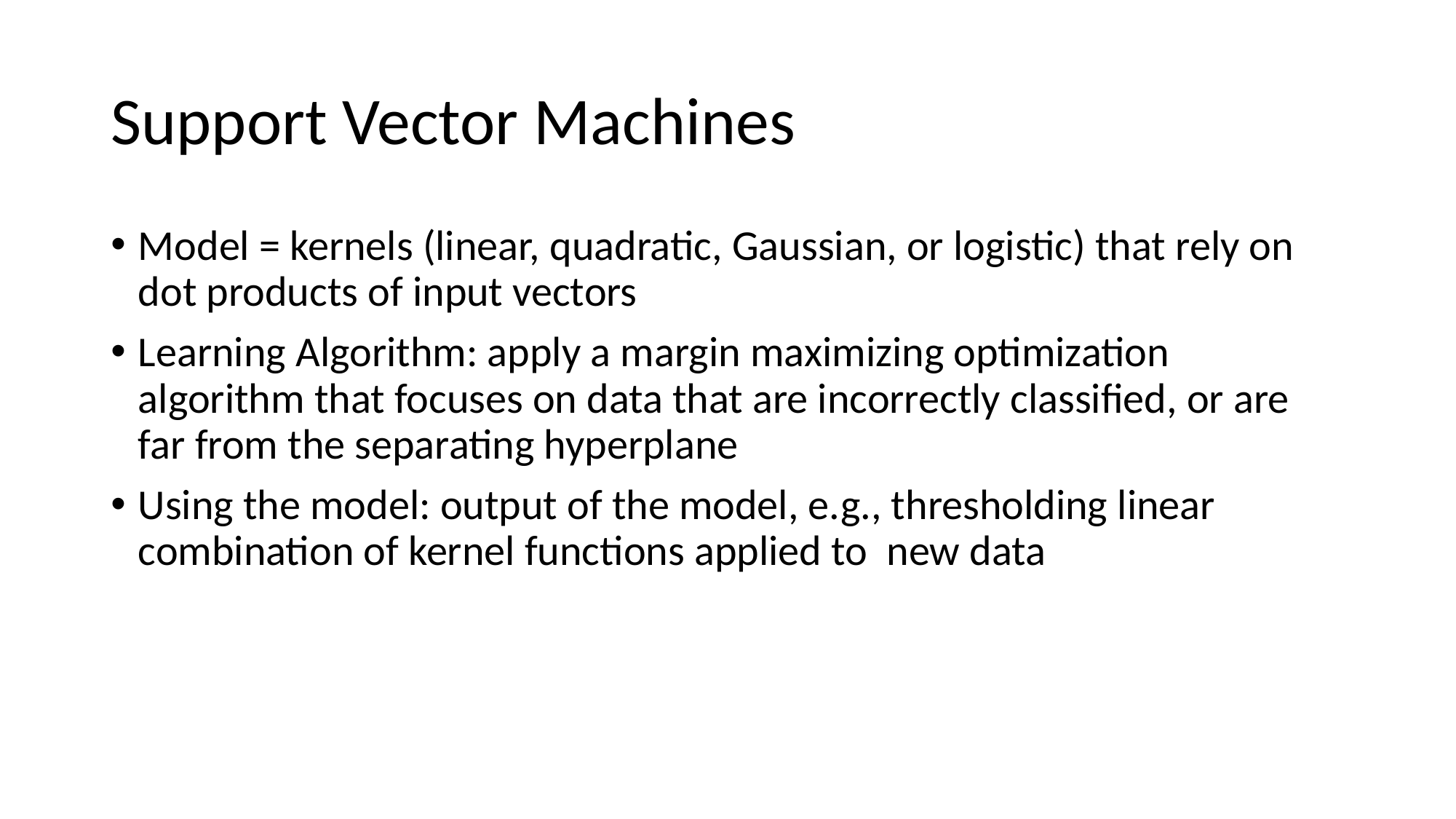

# Support Vector Machines
Model = kernels (linear, quadratic, Gaussian, or logistic) that rely on dot products of input vectors
Learning Algorithm: apply a margin maximizing optimization algorithm that focuses on data that are incorrectly classified, or are far from the separating hyperplane
Using the model: output of the model, e.g., thresholding linear combination of kernel functions applied to  new data